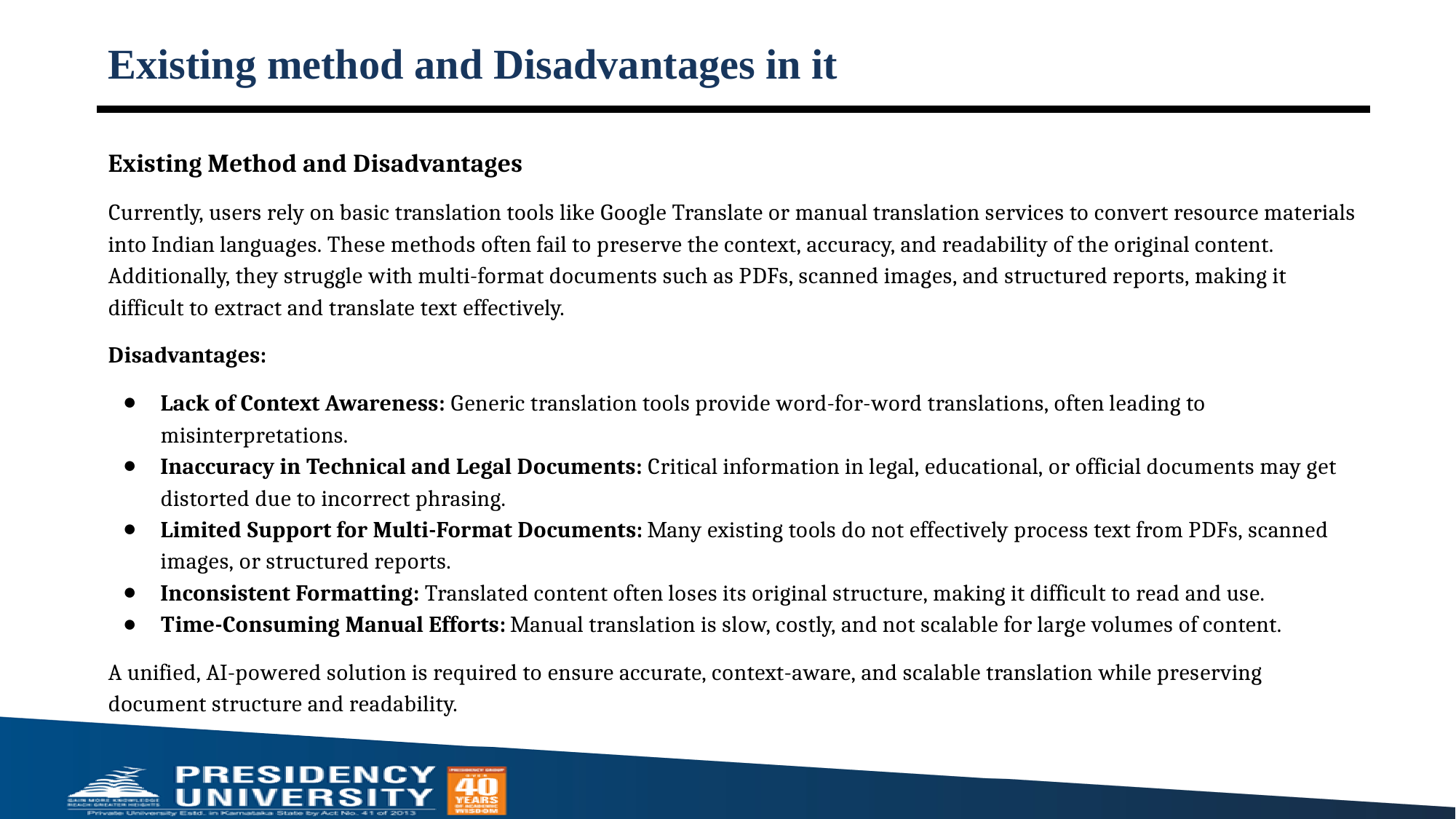

# Existing method and Disadvantages in it
Existing Method and Disadvantages
Currently, users rely on basic translation tools like Google Translate or manual translation services to convert resource materials into Indian languages. These methods often fail to preserve the context, accuracy, and readability of the original content. Additionally, they struggle with multi-format documents such as PDFs, scanned images, and structured reports, making it difficult to extract and translate text effectively.
Disadvantages:
Lack of Context Awareness: Generic translation tools provide word-for-word translations, often leading to misinterpretations.
Inaccuracy in Technical and Legal Documents: Critical information in legal, educational, or official documents may get distorted due to incorrect phrasing.
Limited Support for Multi-Format Documents: Many existing tools do not effectively process text from PDFs, scanned images, or structured reports.
Inconsistent Formatting: Translated content often loses its original structure, making it difficult to read and use.
Time-Consuming Manual Efforts: Manual translation is slow, costly, and not scalable for large volumes of content.
A unified, AI-powered solution is required to ensure accurate, context-aware, and scalable translation while preserving document structure and readability.